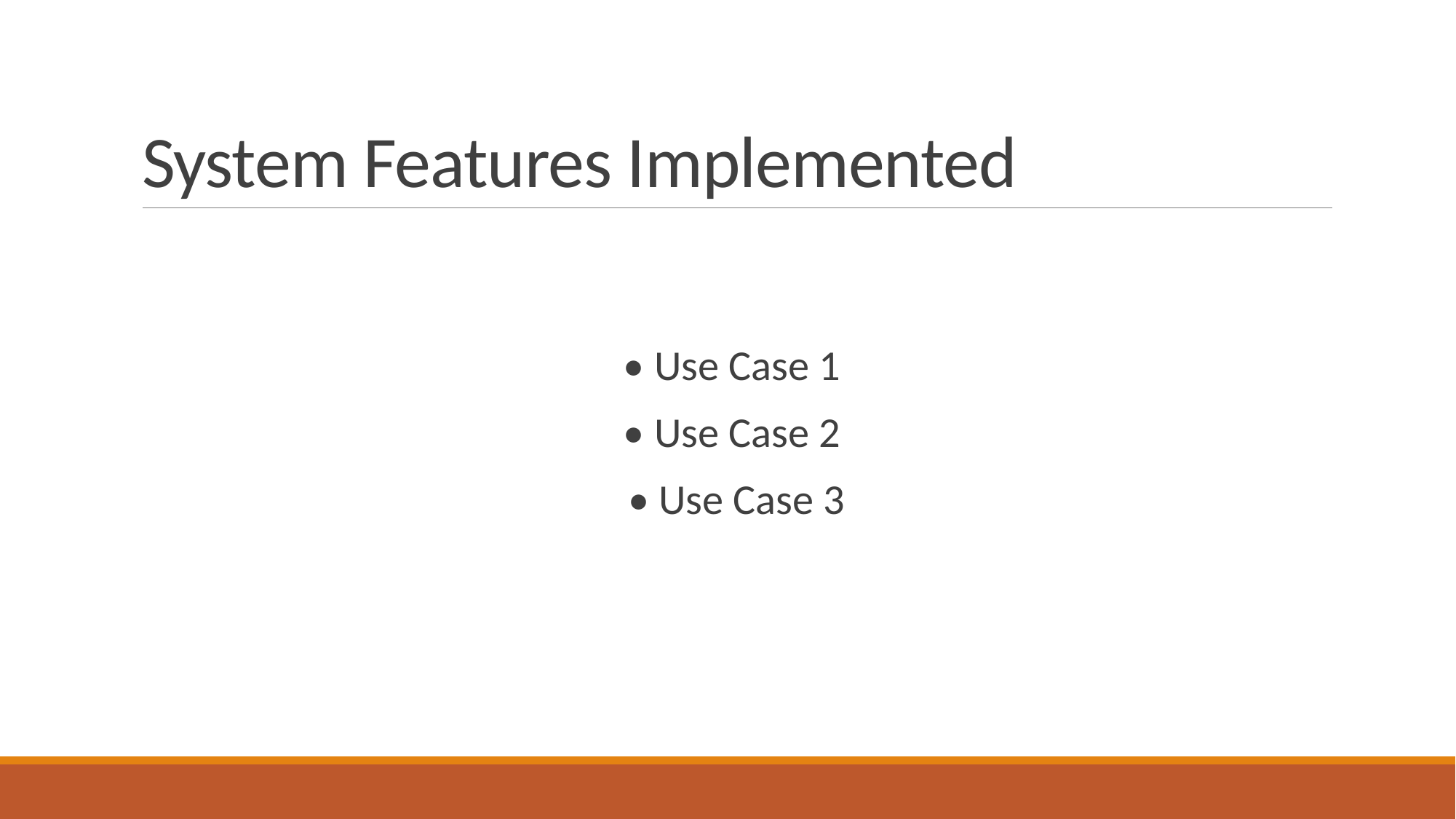

# System Features Implemented
• Use Case 1
• Use Case 2
• Use Case 3